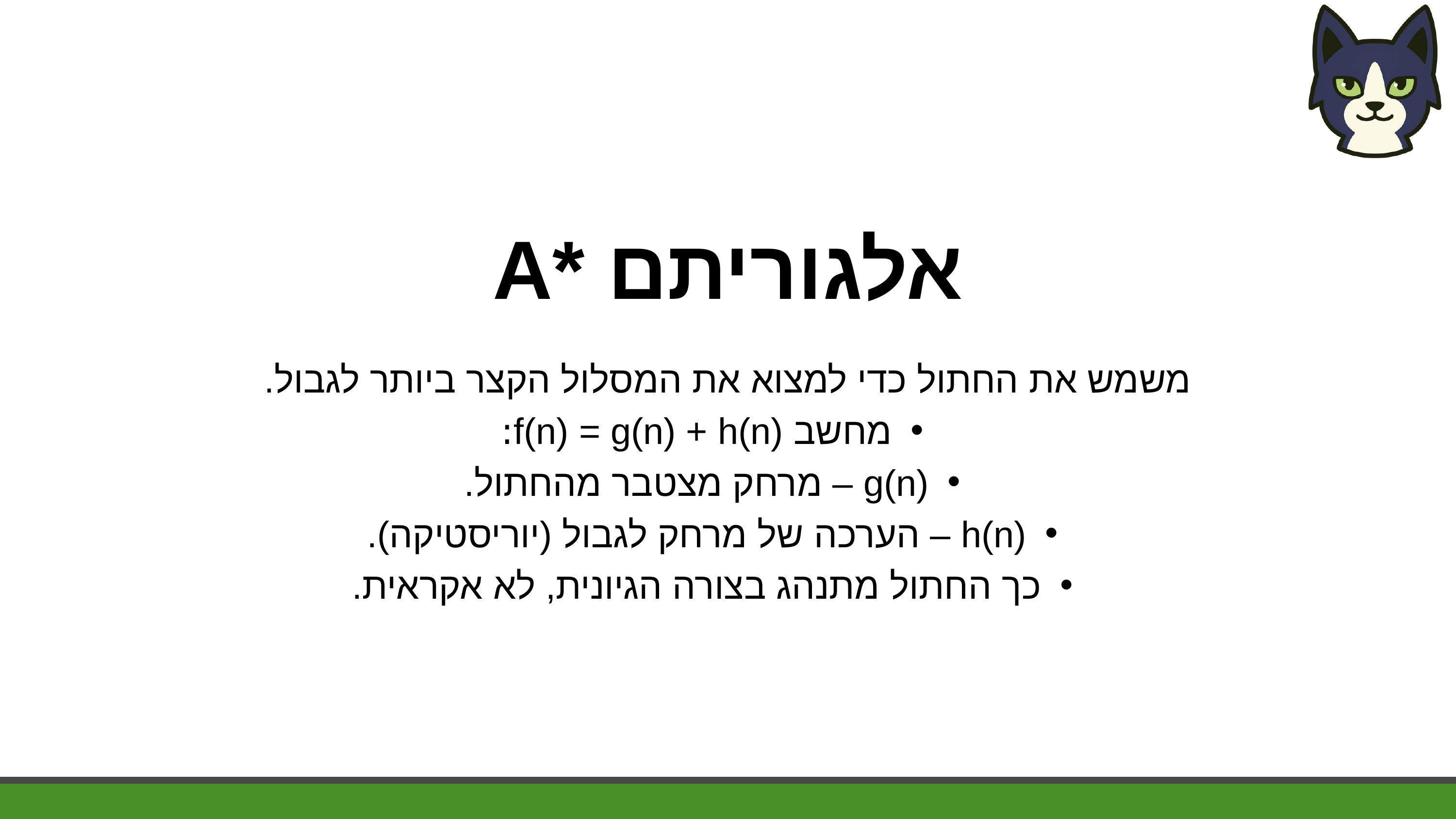

אלגוריתם *A
משמש את החתול כדי למצוא את המסלול הקצר ביותר לגבול.
מחשב f(n) = g(n) + h(n):
g(n) – מרחק מצטבר מהחתול.
h(n) – הערכה של מרחק לגבול (יוריסטיקה).
כך החתול מתנהג בצורה הגיונית, לא אקראית.